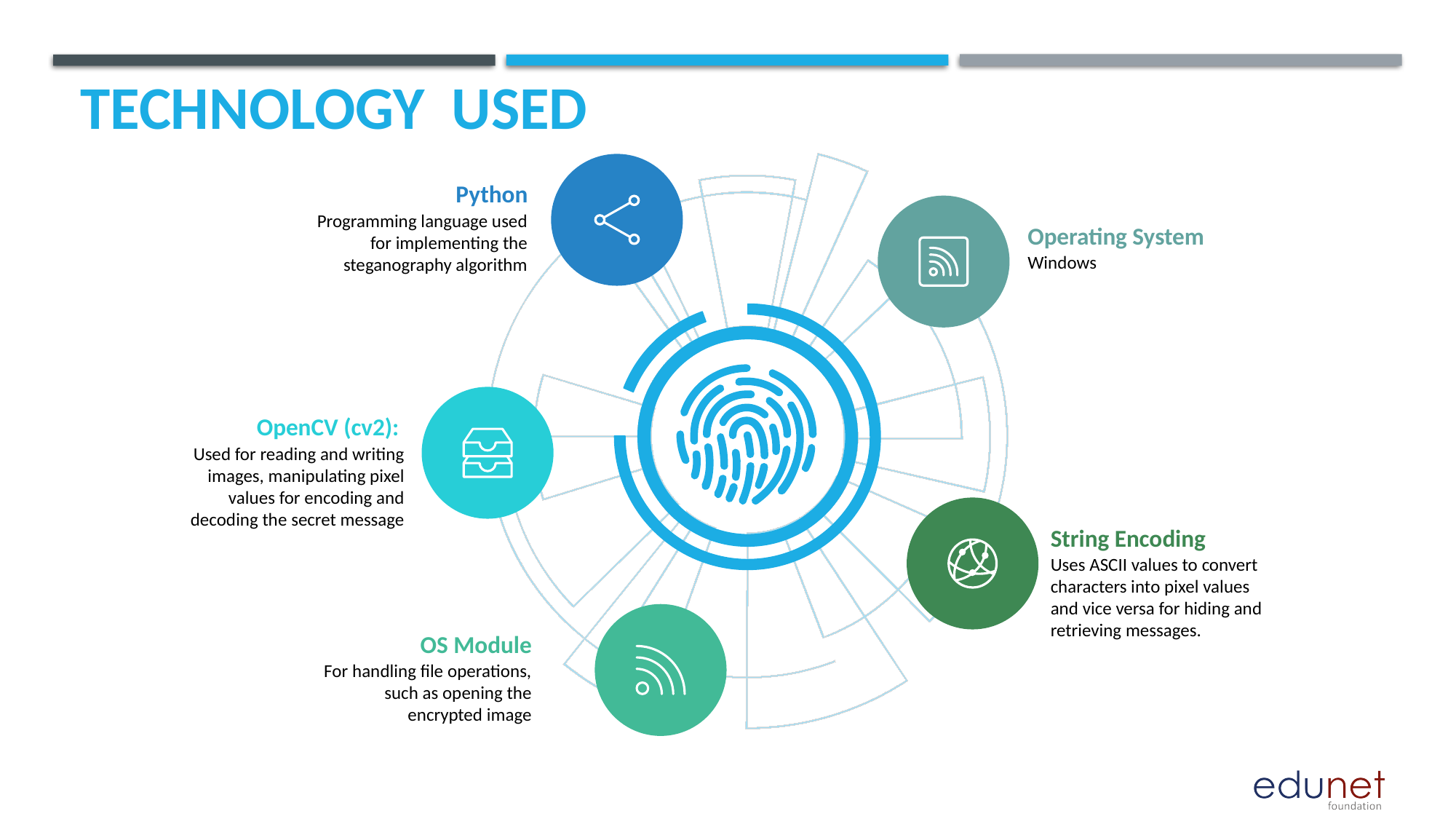

# Technology  used

Python
Programming language used for implementing the steganography algorithm

Operating System
Windows

OpenCV (cv2):
Used for reading and writing images, manipulating pixel values for encoding and decoding the secret message

String Encoding
Uses ASCII values to convert characters into pixel values and vice versa for hiding and retrieving messages.

OS Module
For handling file operations, such as opening the encrypted image